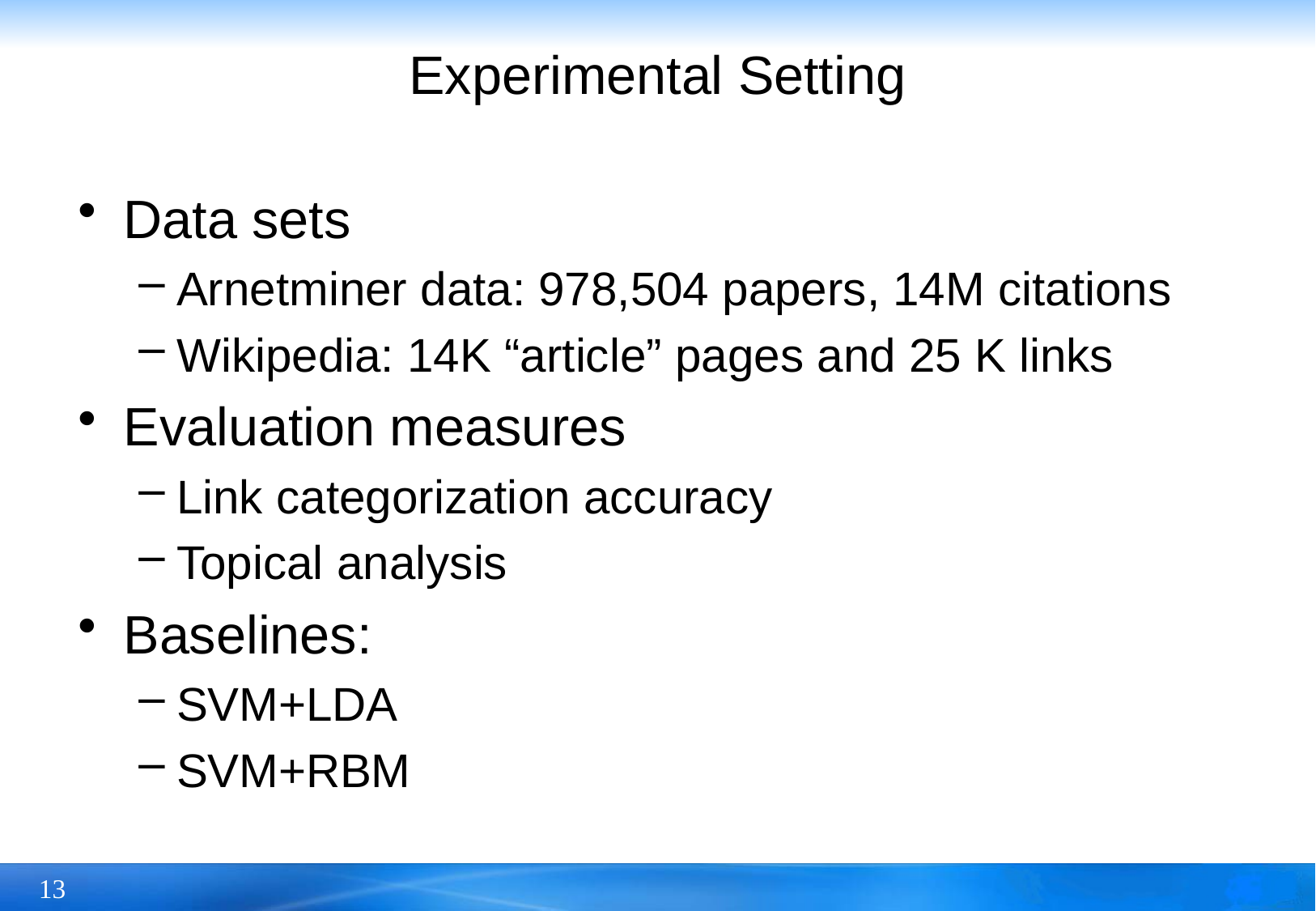

# Experimental Setting
Data sets
Arnetminer data: 978,504 papers, 14M citations
Wikipedia: 14K “article” pages and 25 K links
Evaluation measures
Link categorization accuracy
Topical analysis
Baselines:
SVM+LDA
SVM+RBM